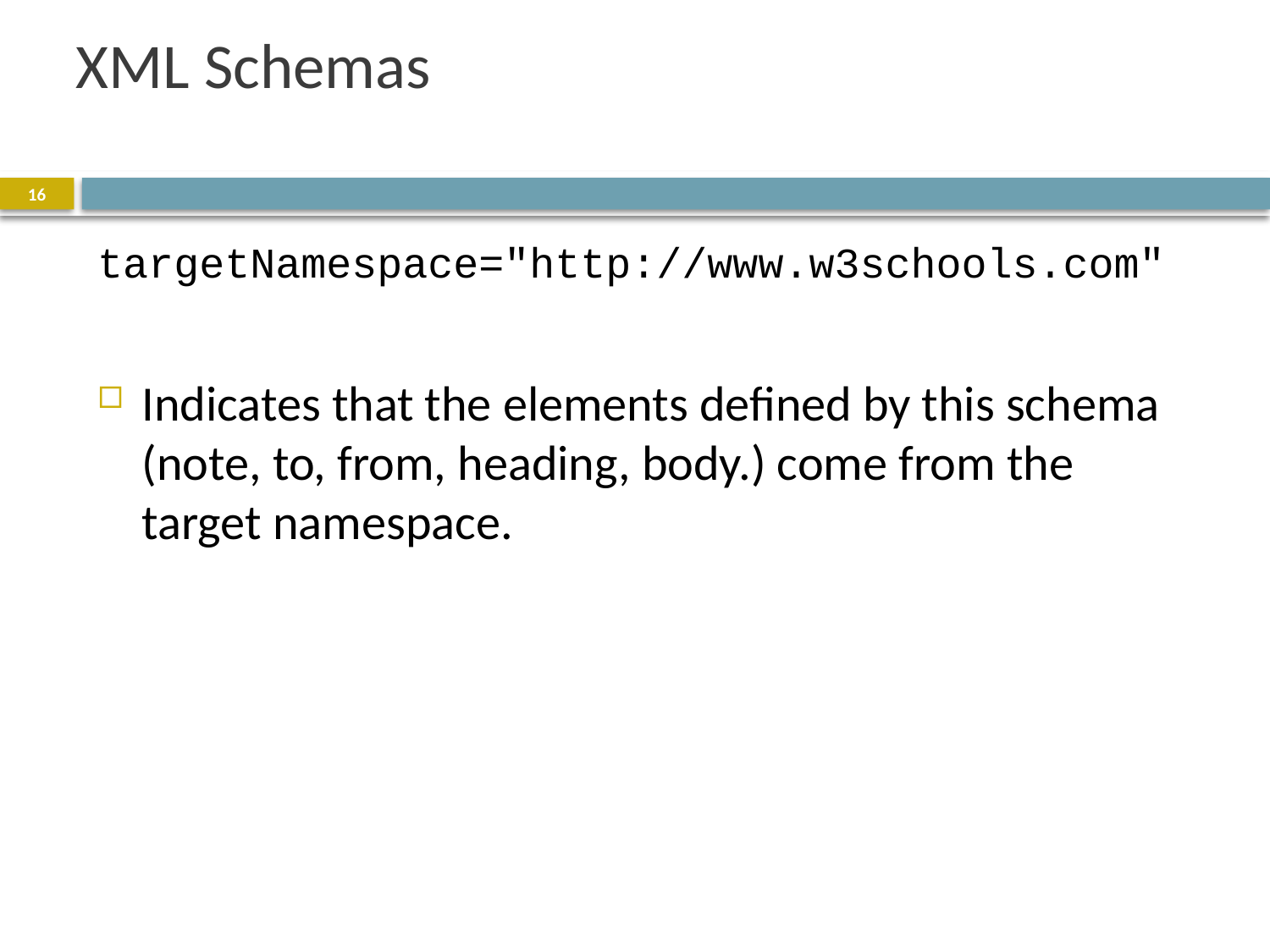

# XML Schemas
16
targetNamespace="http://www.w3schools.com"

Indicates that the elements defined by this schema (note, to, from, heading, body.) come from the target namespace.